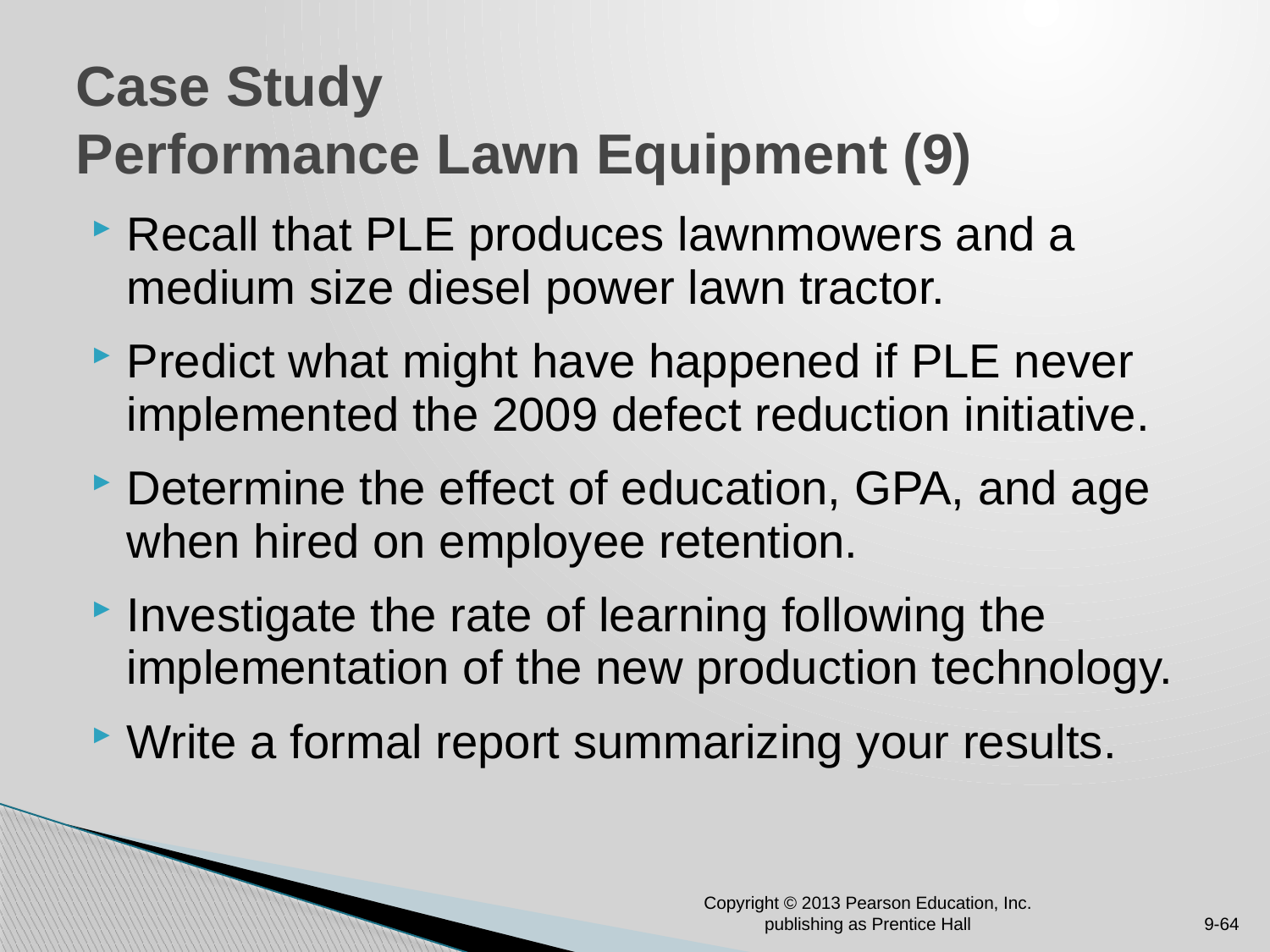

# Case Study Performance Lawn Equipment (9)
Recall that PLE produces lawnmowers and a medium size diesel power lawn tractor.
Predict what might have happened if PLE never implemented the 2009 defect reduction initiative.
Determine the effect of education, GPA, and age when hired on employee retention.
Investigate the rate of learning following the implementation of the new production technology.
Write a formal report summarizing your results.
Copyright © 2013 Pearson Education, Inc. publishing as Prentice Hall
9-64